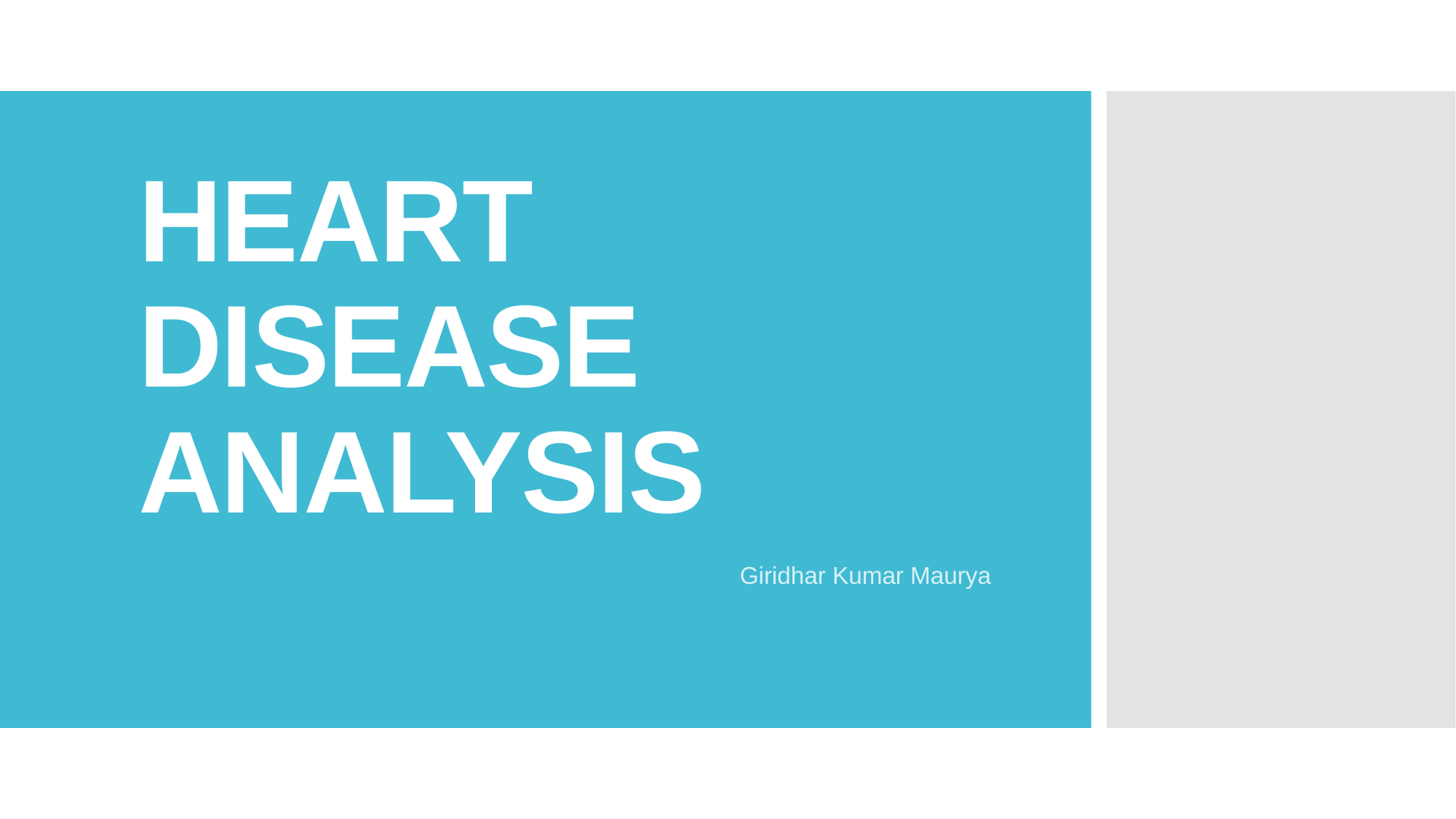

# HEART DISEASE ANALYSIS
Giridhar Kumar Maurya